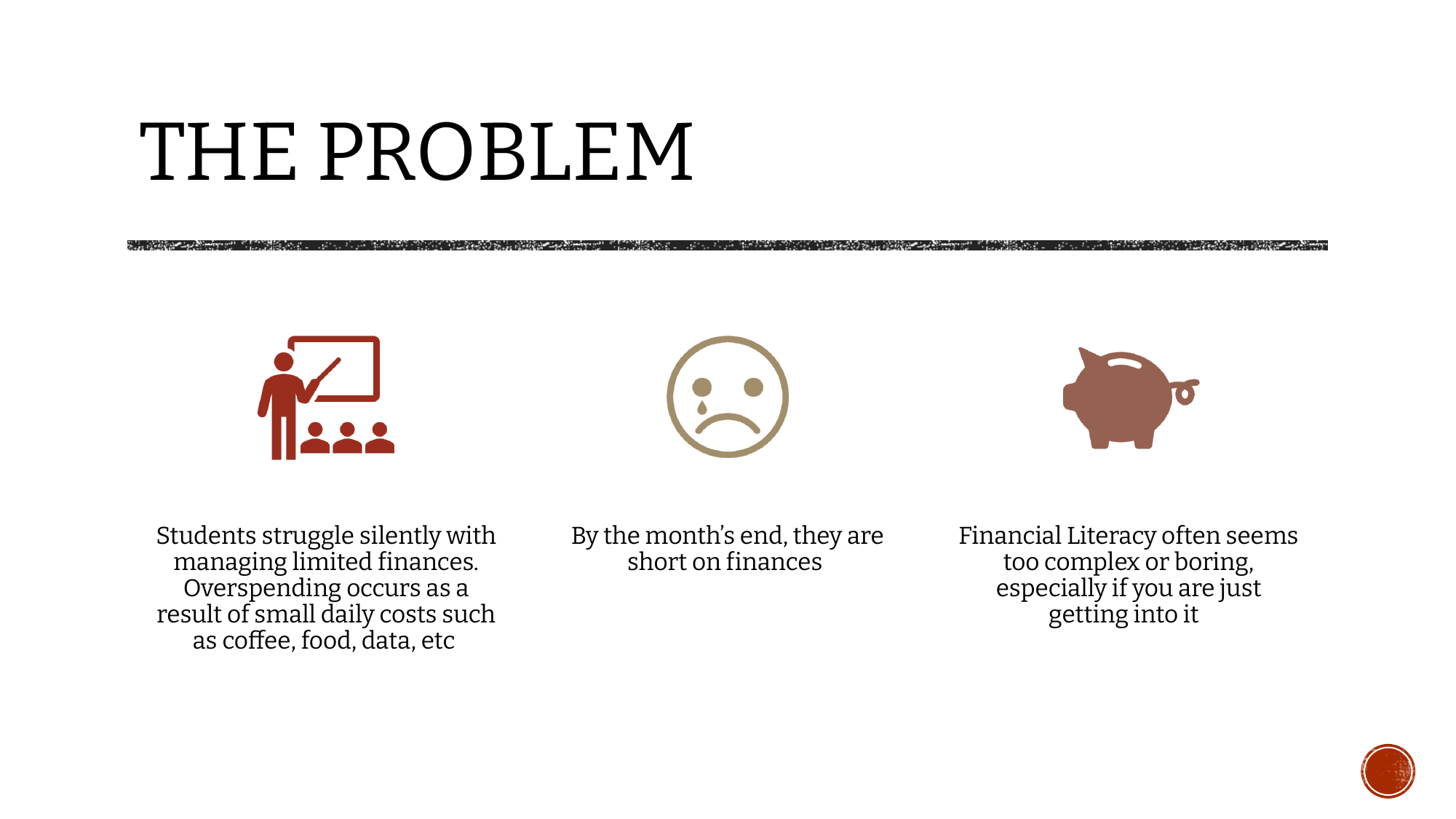

# The problem

Students struggle silently with managing limited finances. Overspending occurs as a result of small daily costs such as coffee, food, data, etc
By the month’s end, they are short on finances
Financial Literacy often seems too complex or boring, especially if you are just getting into it